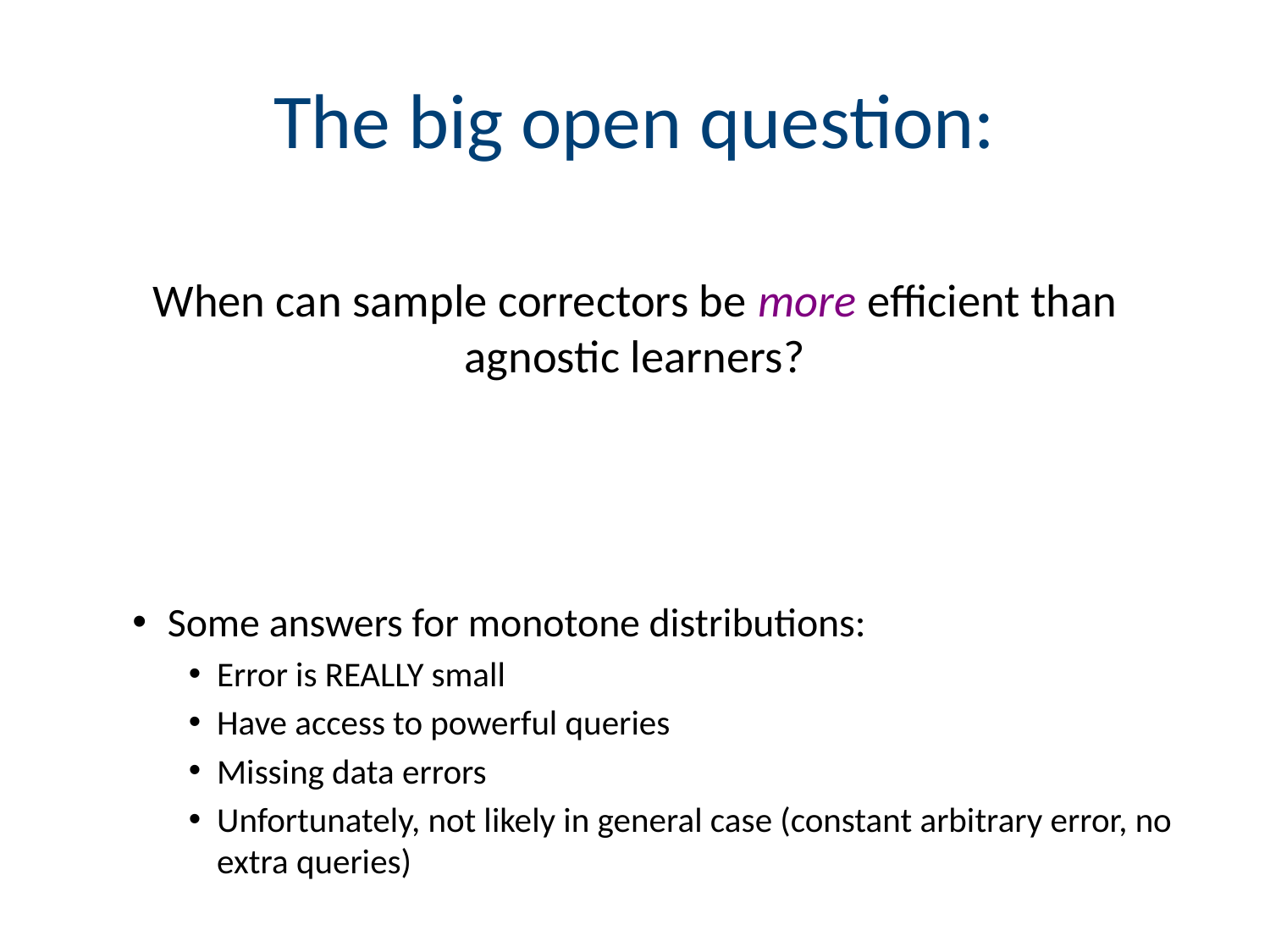

# The big open question:
When can sample correctors be more efficient than agnostic learners?

Some answers for monotone distributions:
Error is REALLY small
Have access to powerful queries
Missing data errors
Unfortunately, not likely in general case (constant arbitrary error, no extra queries)